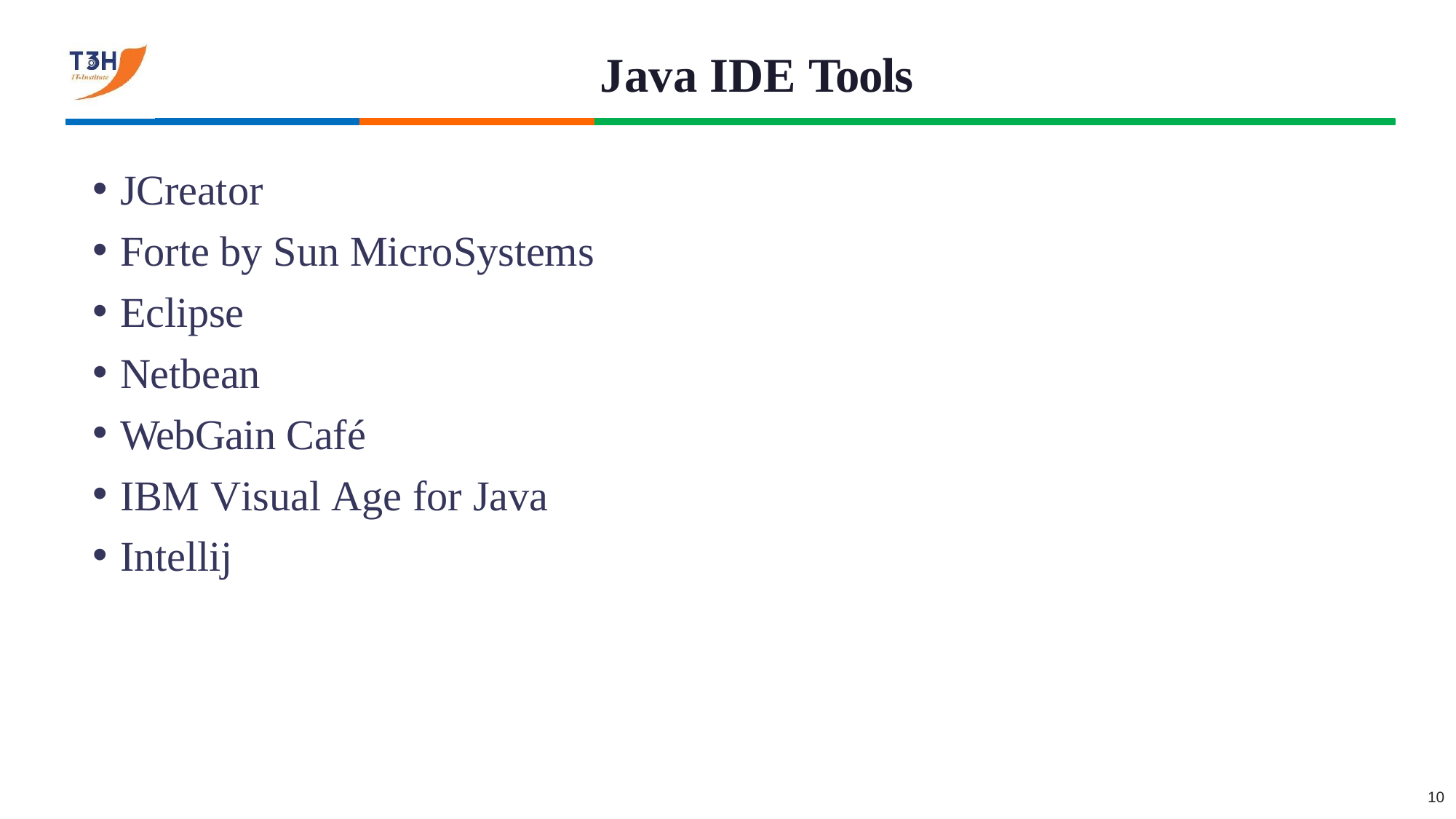

# Java IDE Tools
JCreator
Forte by Sun MicroSystems
Eclipse
Netbean
WebGain Café
IBM Visual Age for Java
Intellij
10